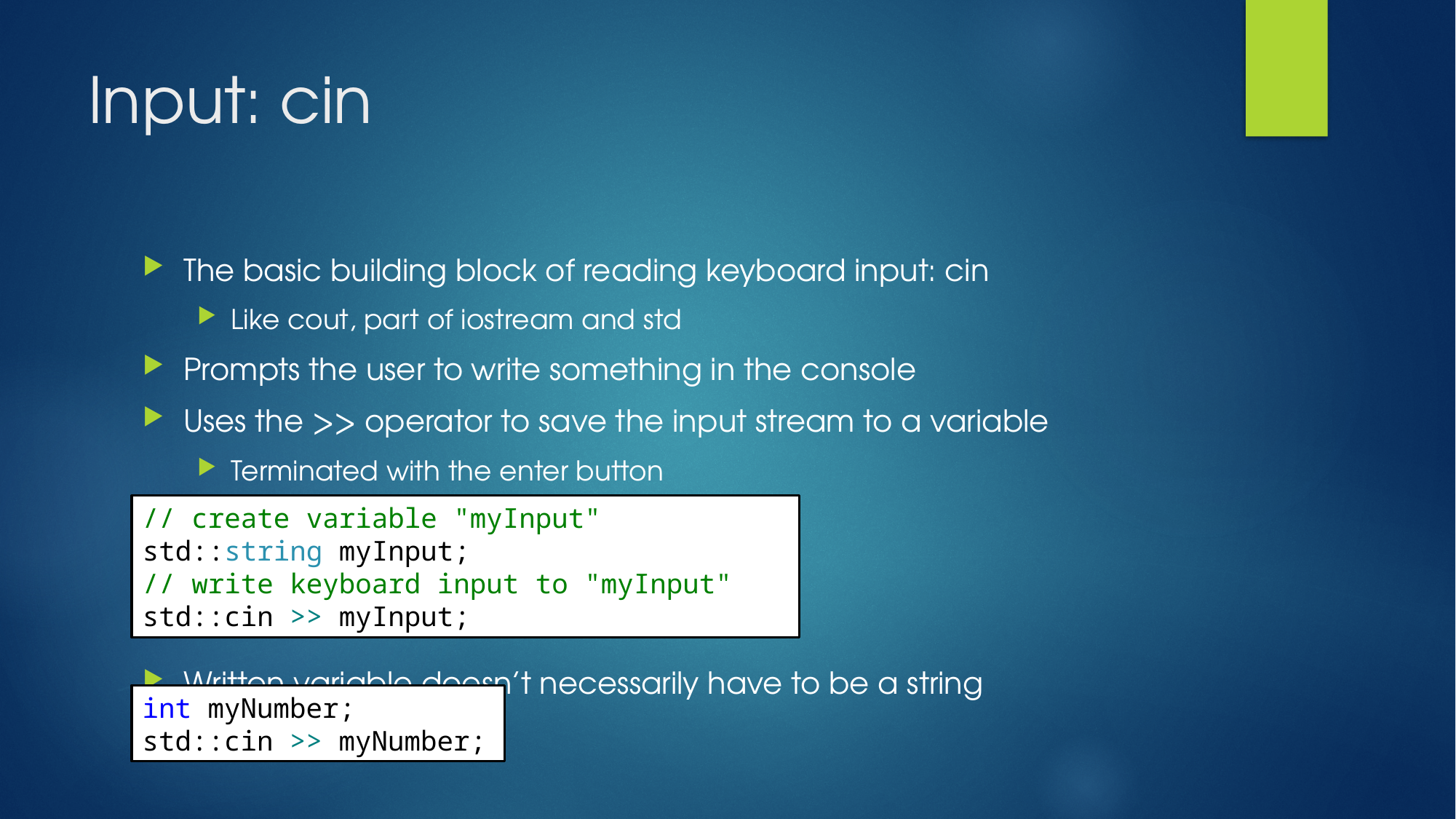

# Input: cin
The basic building block of reading keyboard input: cin
Like cout, part of iostream and std
Prompts the user to write something in the console
Uses the >> operator to save the input stream to a variable
Terminated with the enter button

Written variable doesn’t necessarily have to be a string
// create variable "myInput"
std::string myInput;
// write keyboard input to "myInput"
std::cin >> myInput;
int myNumber;
std::cin >> myNumber;